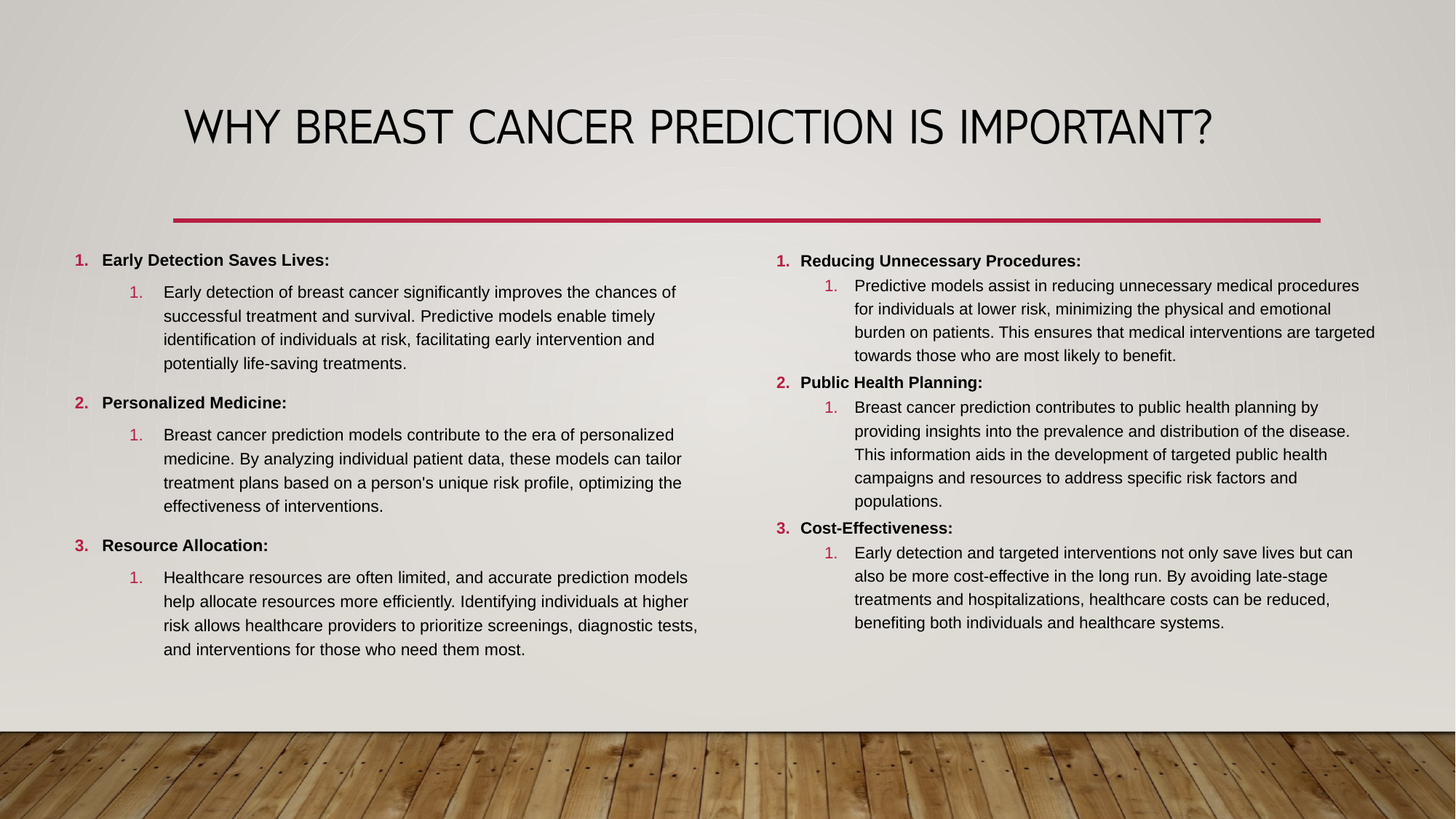

# Why breast cancer predıctıon ıs ımportant?
Early Detection Saves Lives:
Early detection of breast cancer significantly improves the chances of successful treatment and survival. Predictive models enable timely identification of individuals at risk, facilitating early intervention and potentially life-saving treatments.
Personalized Medicine:
Breast cancer prediction models contribute to the era of personalized medicine. By analyzing individual patient data, these models can tailor treatment plans based on a person's unique risk profile, optimizing the effectiveness of interventions.
Resource Allocation:
Healthcare resources are often limited, and accurate prediction models help allocate resources more efficiently. Identifying individuals at higher risk allows healthcare providers to prioritize screenings, diagnostic tests, and interventions for those who need them most.
Reducing Unnecessary Procedures:
Predictive models assist in reducing unnecessary medical procedures for individuals at lower risk, minimizing the physical and emotional burden on patients. This ensures that medical interventions are targeted towards those who are most likely to benefit.
Public Health Planning:
Breast cancer prediction contributes to public health planning by providing insights into the prevalence and distribution of the disease. This information aids in the development of targeted public health campaigns and resources to address specific risk factors and populations.
Cost-Effectiveness:
Early detection and targeted interventions not only save lives but can also be more cost-effective in the long run. By avoiding late-stage treatments and hospitalizations, healthcare costs can be reduced, benefiting both individuals and healthcare systems.